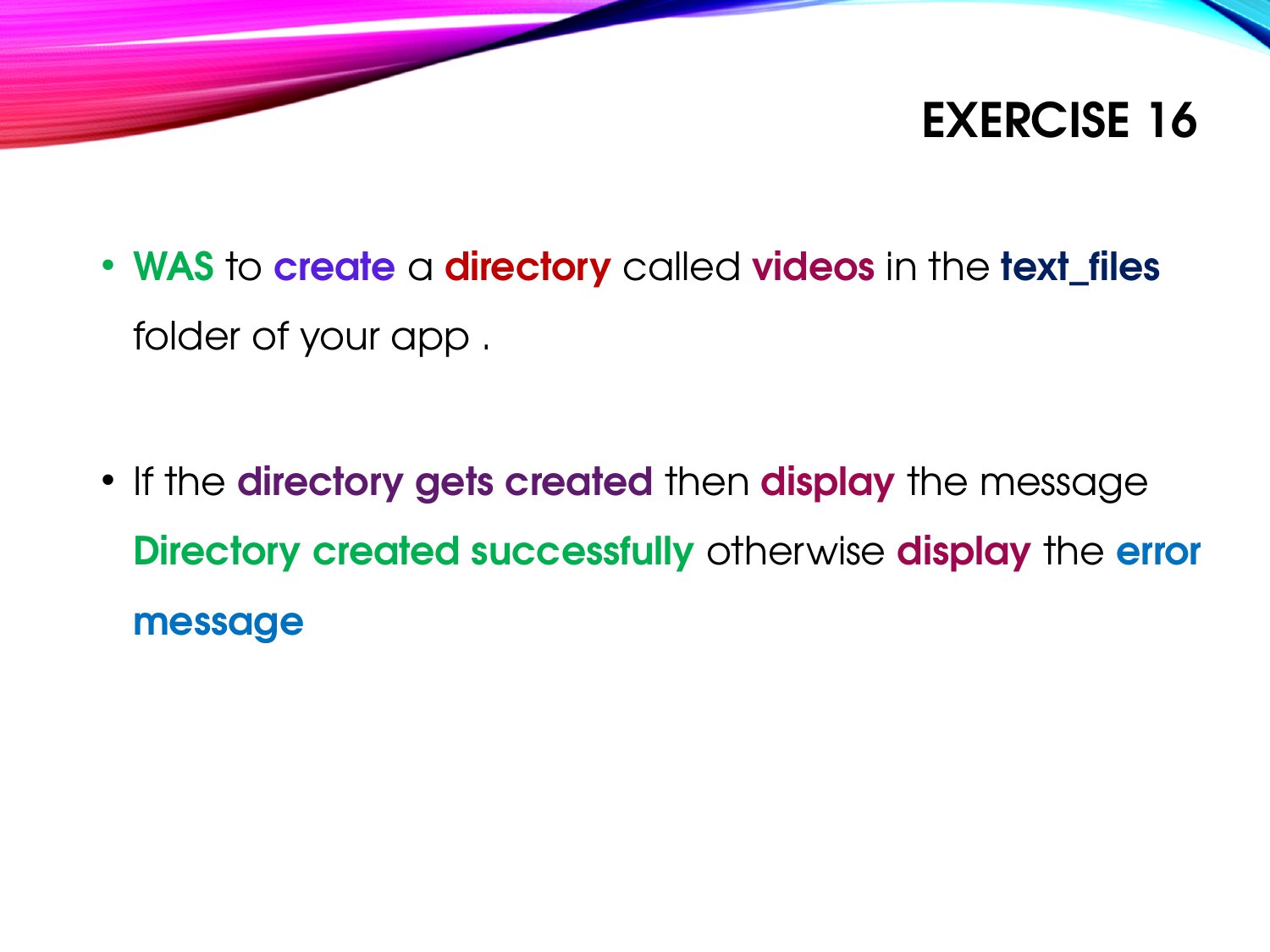

# Exercise 16
WAS to create a directory called videos in the text_files folder of your app .

If the directory gets created then display the message  Directory created successfully otherwise display the error message